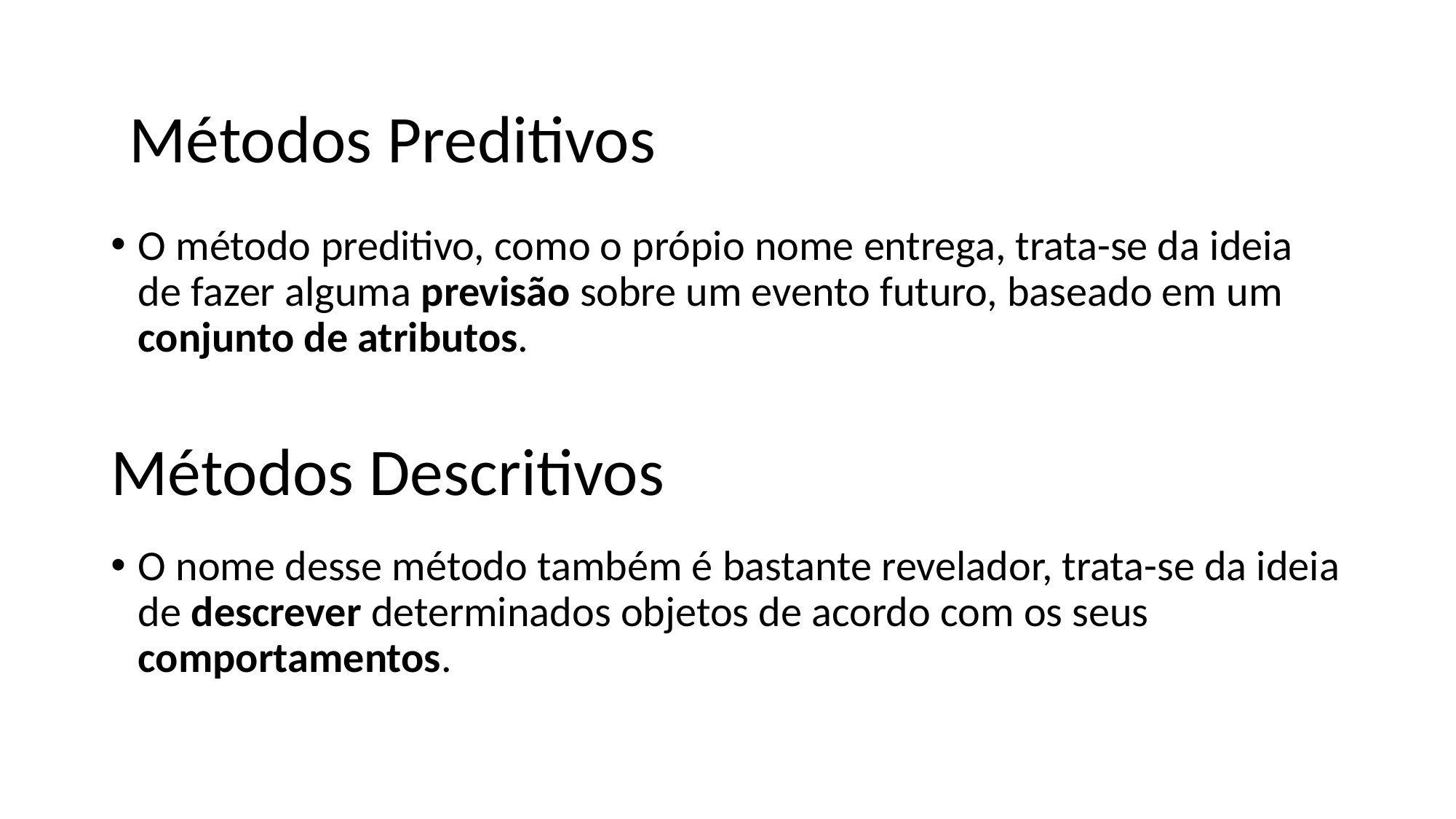

Métodos Preditivos
O método preditivo, como o própio nome entrega, trata-se da ideia de fazer alguma previsão sobre um evento futuro, baseado em um conjunto de atributos.
# Métodos Descritivos
O nome desse método também é bastante revelador, trata-se da ideia de descrever determinados objetos de acordo com os seus comportamentos.